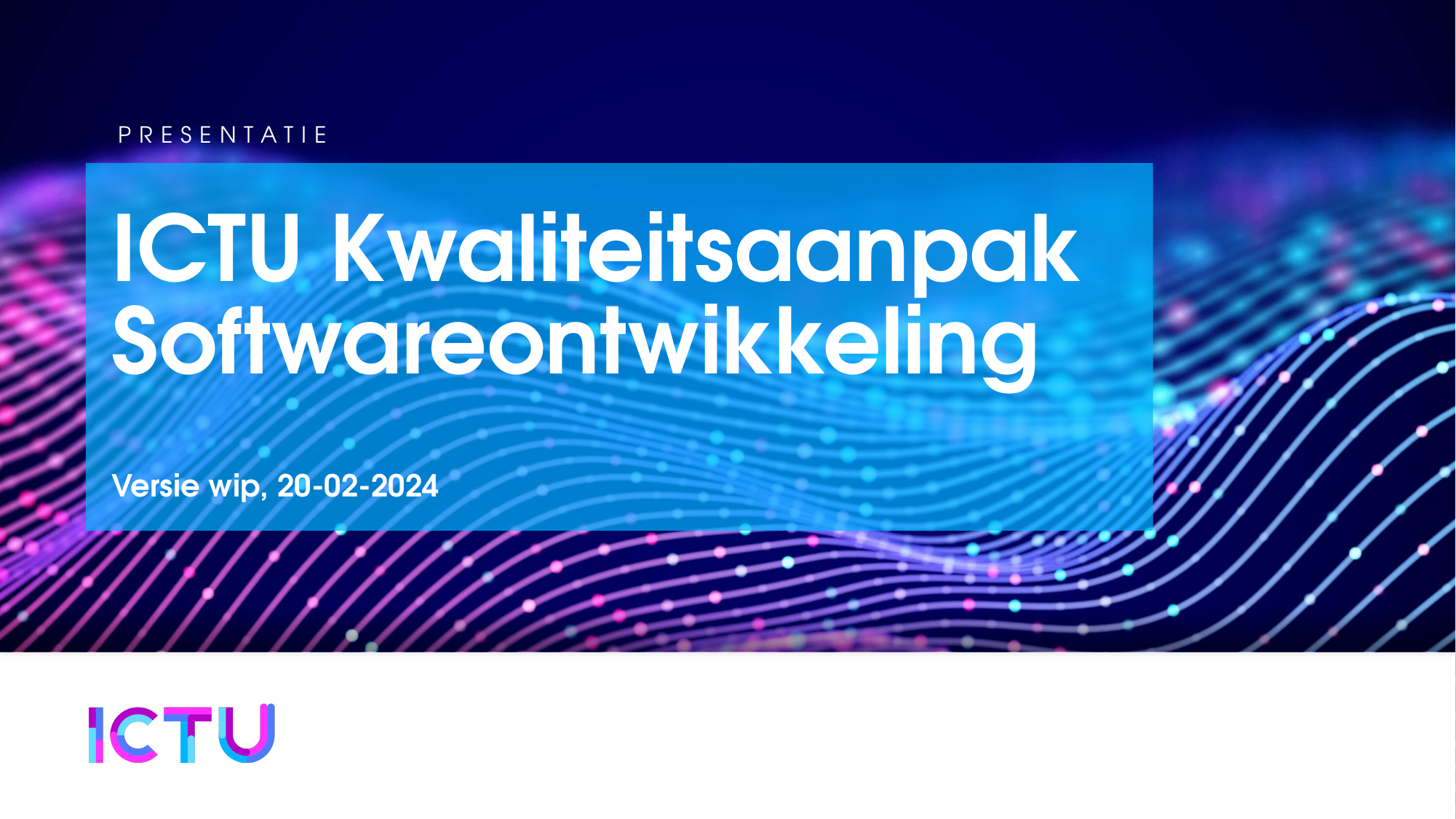

# ICTU Kwaliteitsaanpak Softwareontwikkeling
Versie wip, 20-02-2024